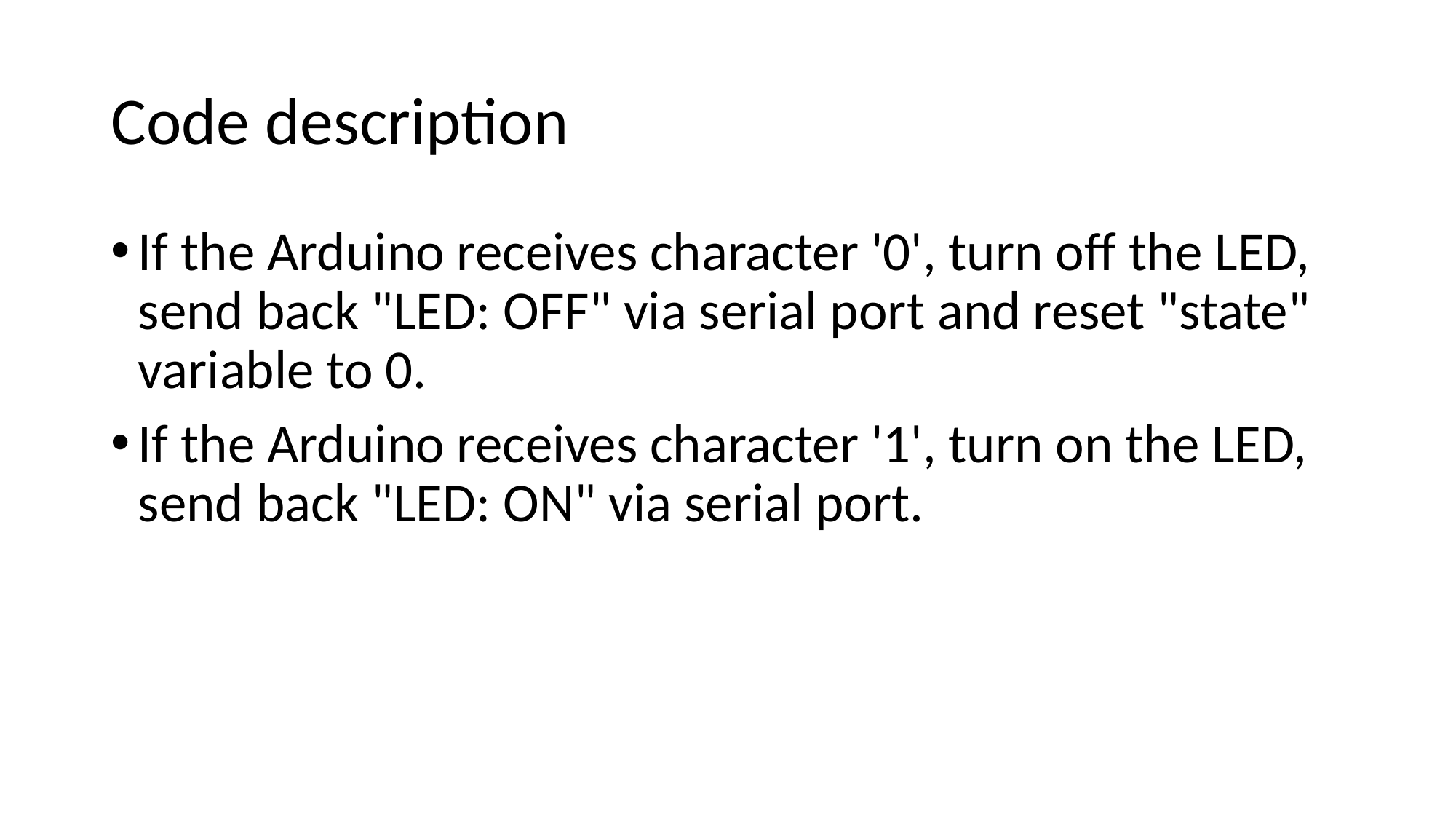

# Code description
If the Arduino receives character '0', turn off the LED, send back "LED: OFF" via serial port and reset "state" variable to 0.
If the Arduino receives character '1', turn on the LED, send back "LED: ON" via serial port.